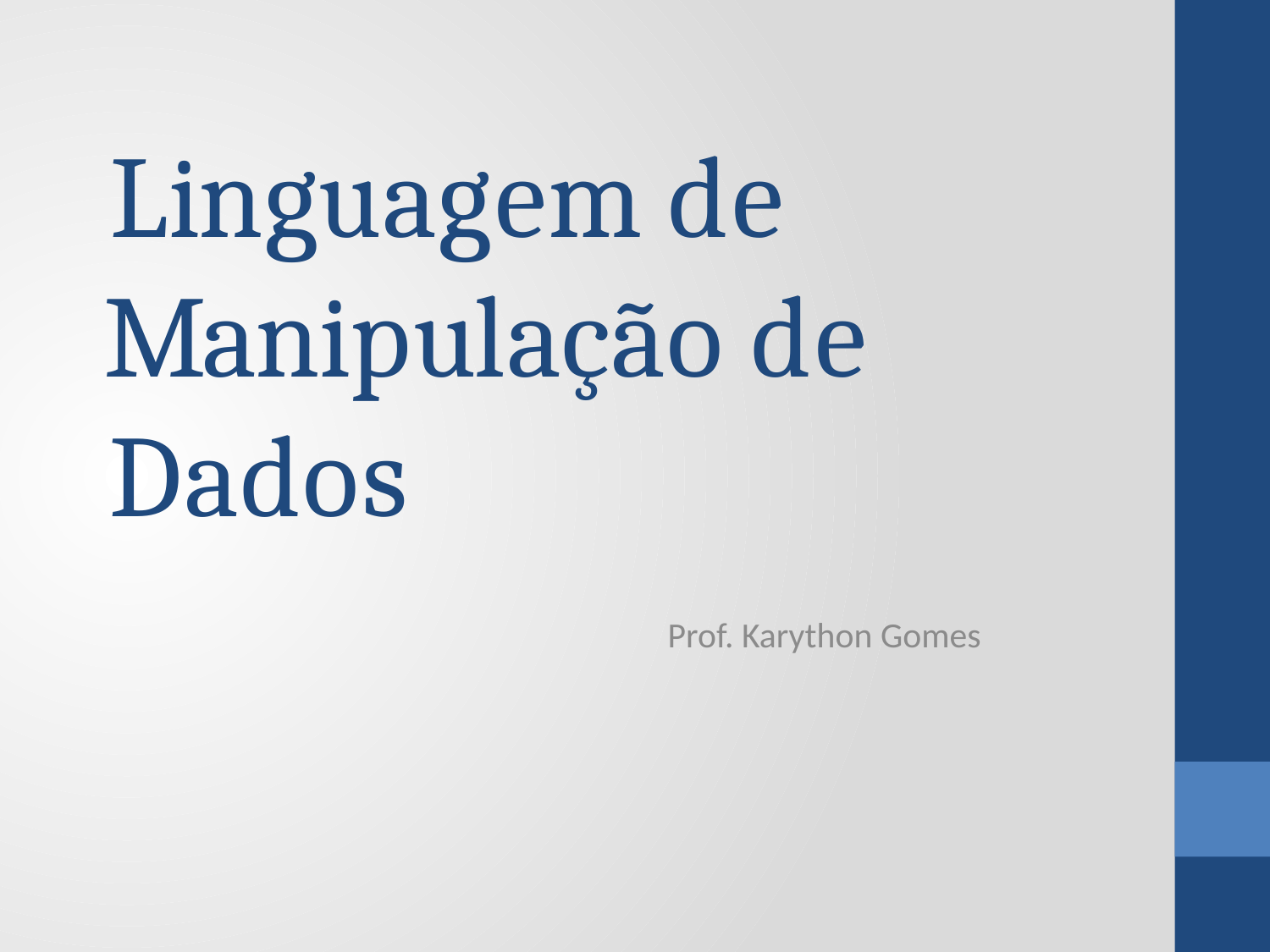

# Linguagem de Manipulação de Dados
Prof. Karython Gomes